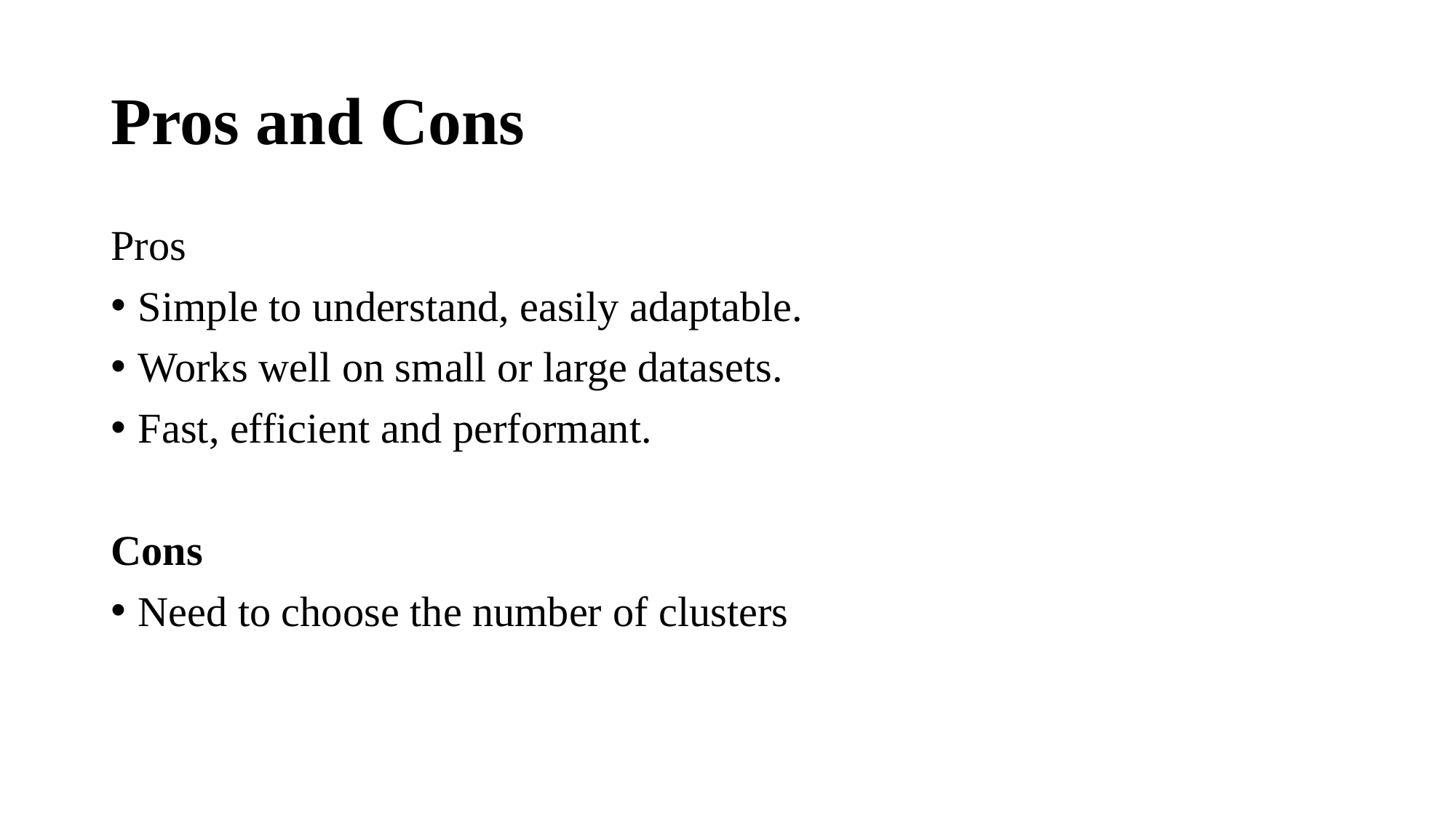

# Pros and Cons
Pros
Simple to understand, easily adaptable.
Works well on small or large datasets.
Fast, efficient and performant.

Cons
Need to choose the number of clusters